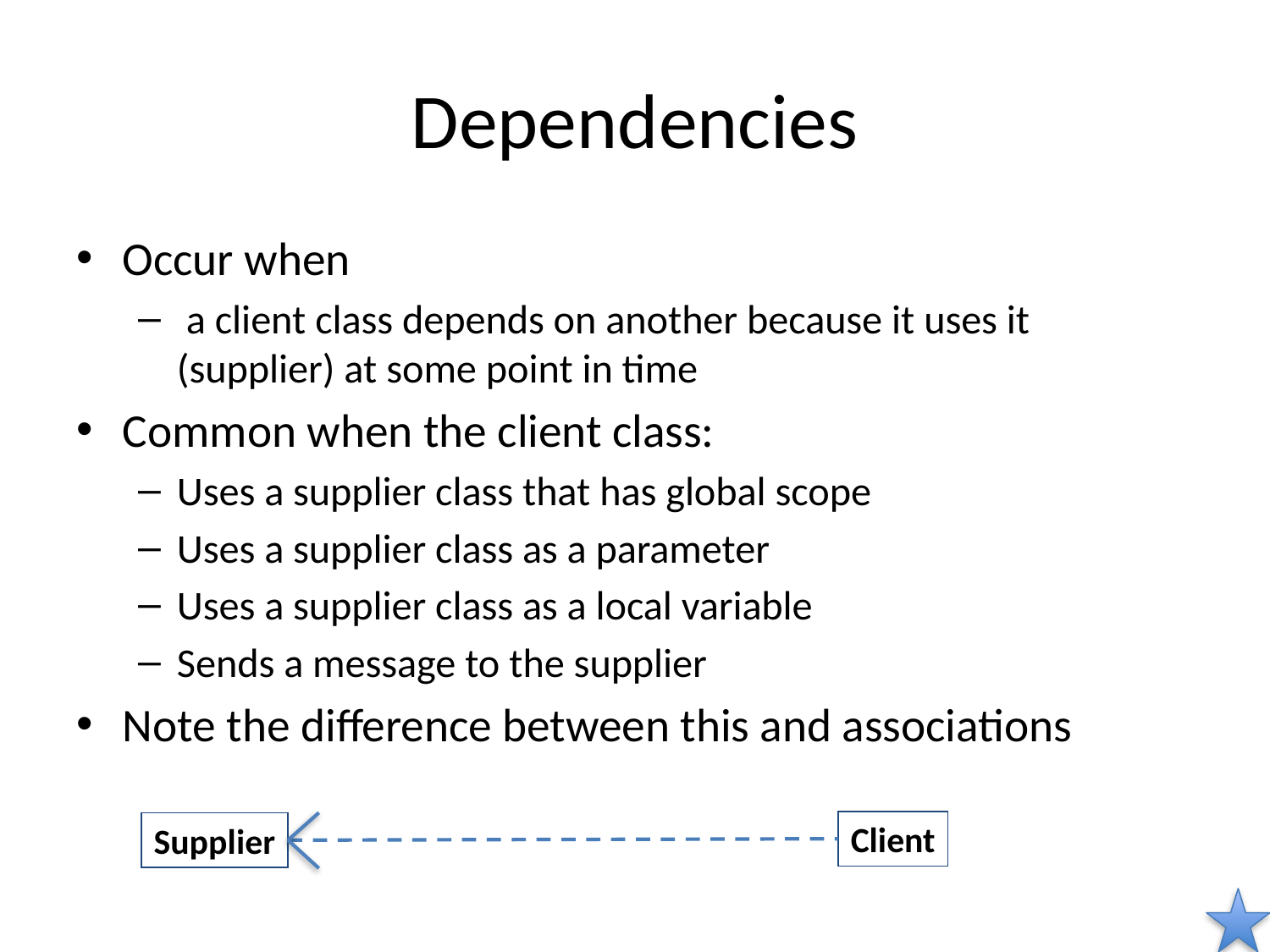

# Dependencies
Occur when
 a client class depends on another because it uses it (supplier) at some point in time
Common when the client class:
Uses a supplier class that has global scope
Uses a supplier class as a parameter
Uses a supplier class as a local variable
Sends a message to the supplier
Note the difference between this and associations
Client
Supplier